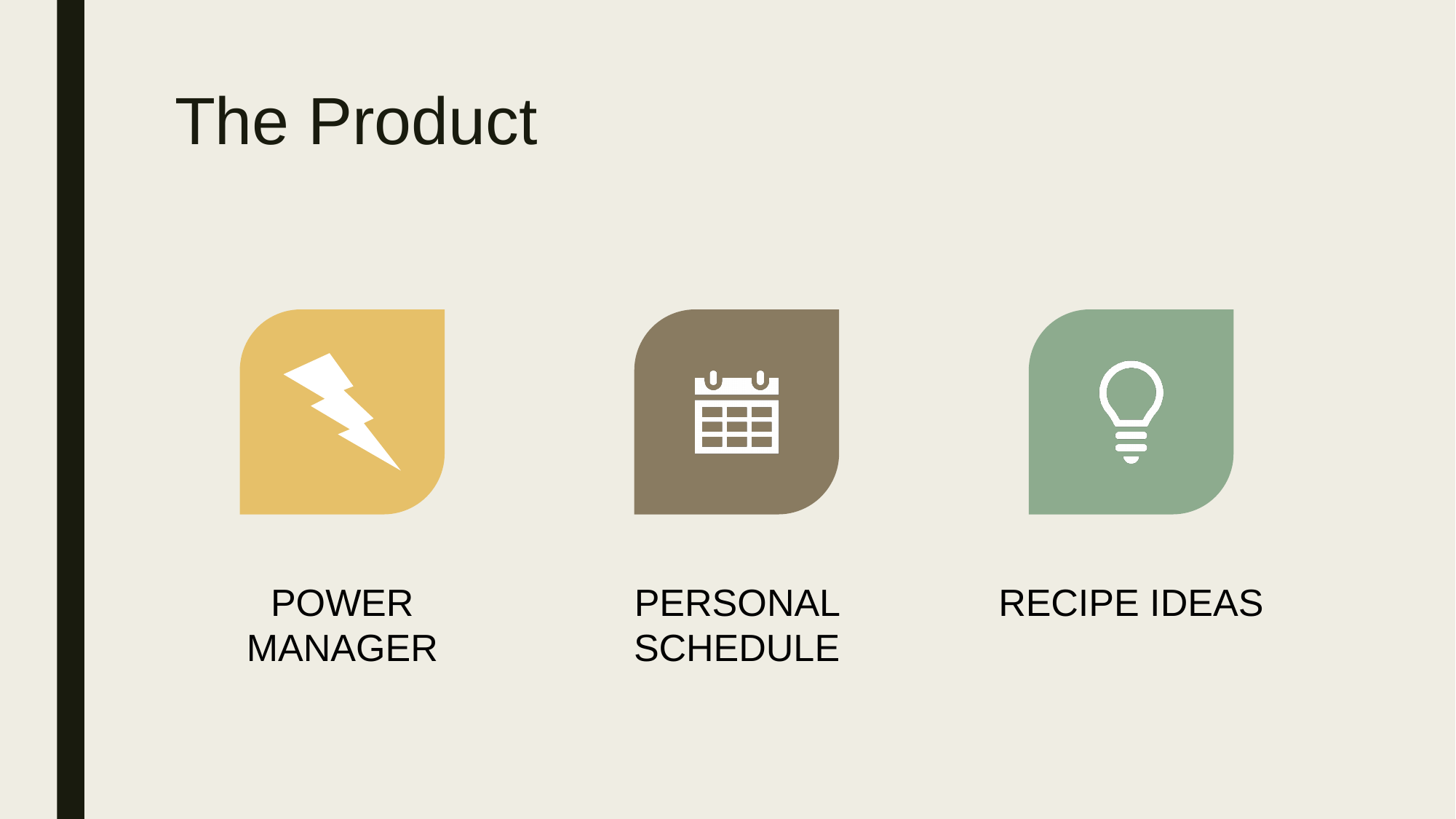

# The Product
power manager
Personal schedule
Recipe ideas